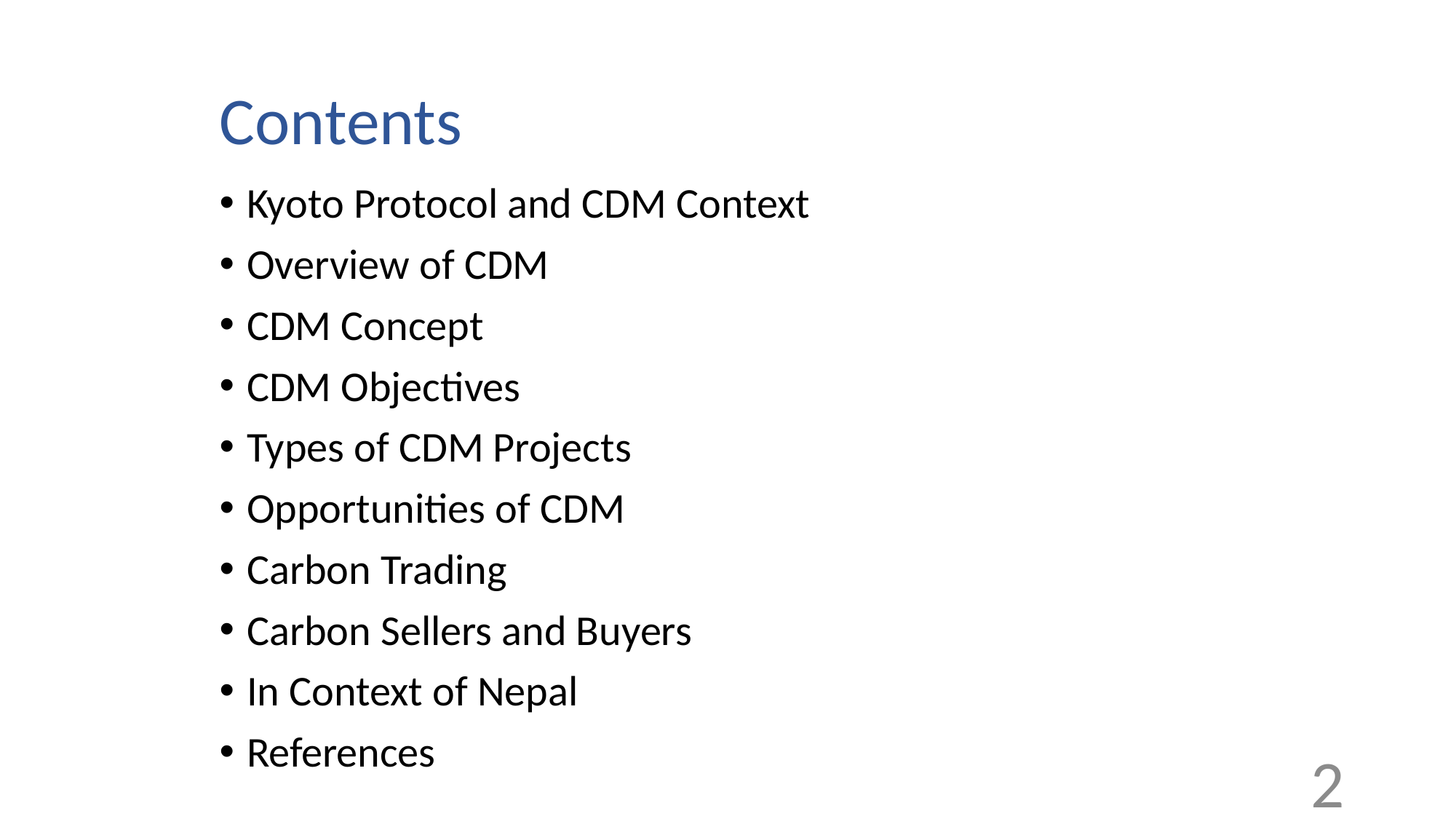

# Contents
Kyoto Protocol and CDM Context
Overview of CDM
CDM Concept
CDM Objectives
Types of CDM Projects
Opportunities of CDM
Carbon Trading
Carbon Sellers and Buyers
In Context of Nepal
References

2